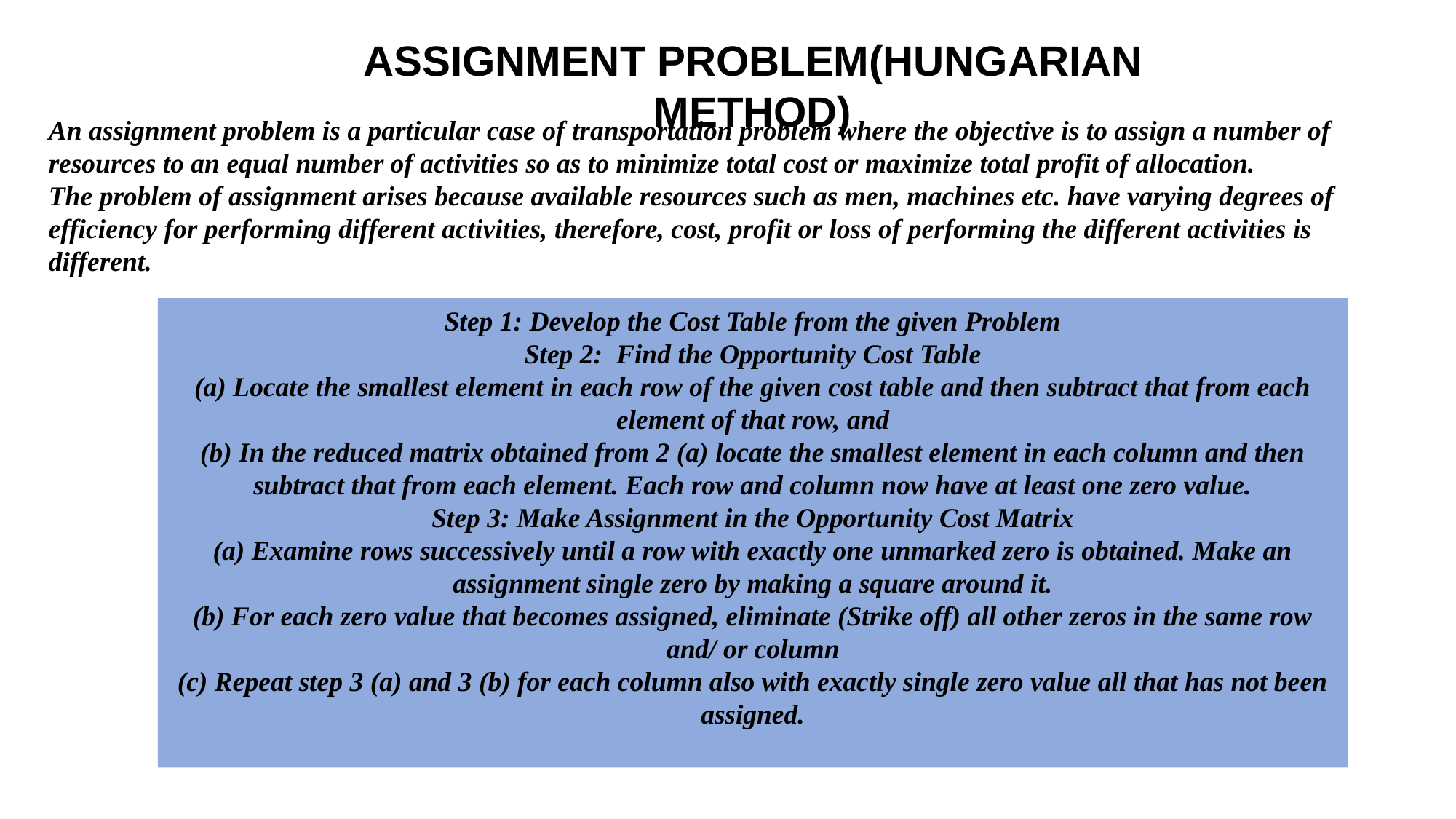

ASSIGNMENT PROBLEM(HUNGARIAN METHOD)
An assignment problem is a particular case of transportation problem where the objective is to assign a number of resources to an equal number of activities so as to minimize total cost or maximize total profit of allocation.
The problem of assignment arises because available resources such as men, machines etc. have varying degrees of efficiency for performing different activities, therefore, cost, profit or loss of performing the different activities is different.
Step 1: Develop the Cost Table from the given Problem
Step 2:  Find the Opportunity Cost Table
(a) Locate the smallest element in each row of the given cost table and then subtract that from each element of that row, and
(b) In the reduced matrix obtained from 2 (a) locate the smallest element in each column and then subtract that from each element. Each row and column now have at least one zero value.
Step 3: Make Assignment in the Opportunity Cost Matrix
(a) Examine rows successively until a row with exactly one unmarked zero is obtained. Make an assignment single zero by making a square around it.
(b) For each zero value that becomes assigned, eliminate (Strike off) all other zeros in the same row and/ or column
(c) Repeat step 3 (a) and 3 (b) for each column also with exactly single zero value all that has not been assigned.